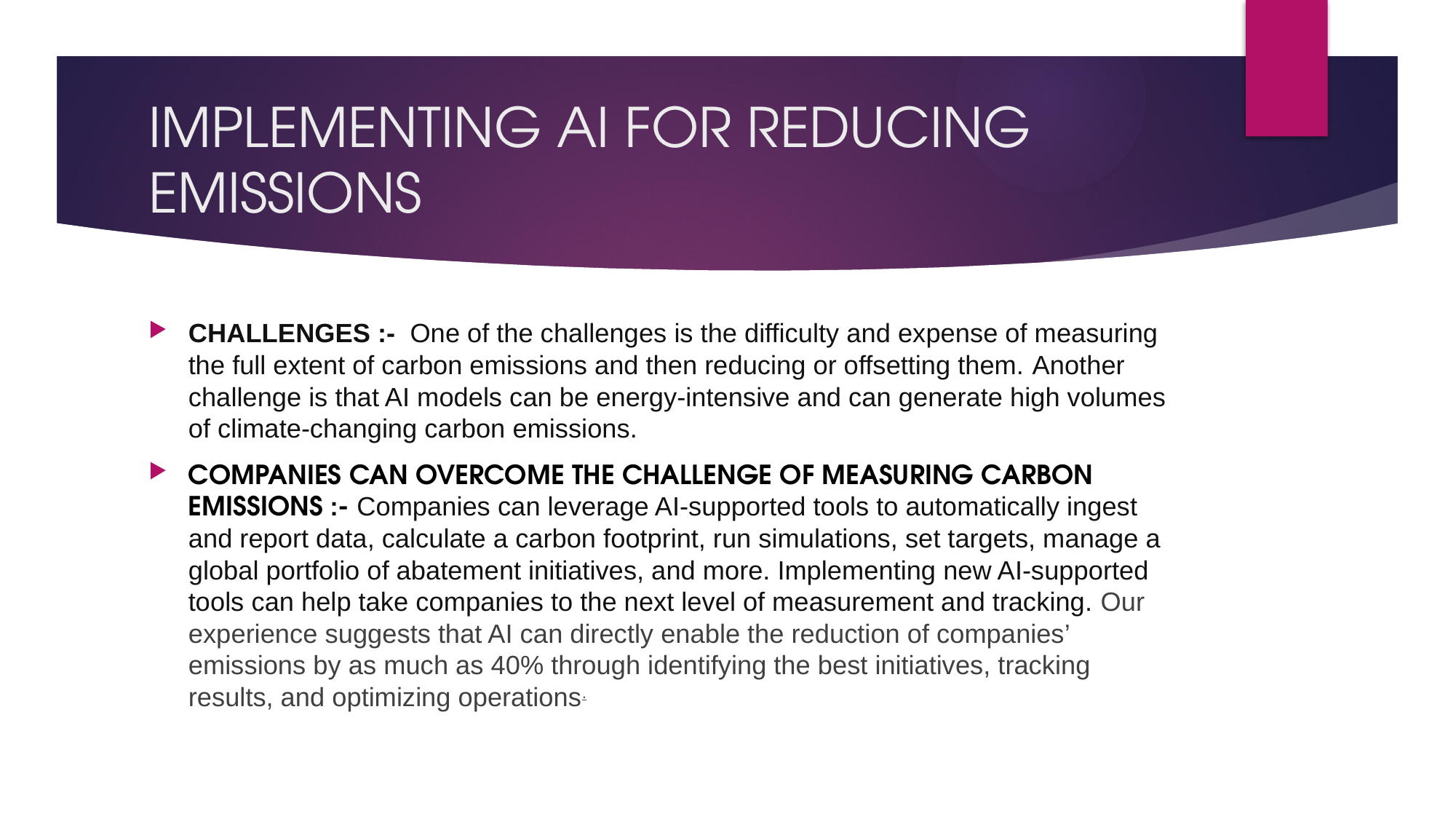

# IMPLEMENTING AI FOR REDUCING EMISSIONS
CHALLENGES :-  One of the challenges is the difficulty and expense of measuring the full extent of carbon emissions and then reducing or offsetting them. Another challenge is that AI models can be energy-intensive and can generate high volumes of climate-changing carbon emissions.
COMPANIES CAN OVERCOME THE CHALLENGE OF MEASURING CARBON EMISSIONS :- Companies can leverage AI-supported tools to automatically ingest and report data, calculate a carbon footprint, run simulations, set targets, manage a global portfolio of abatement initiatives, and more. Implementing new AI-supported tools can help take companies to the next level of measurement and tracking. Our experience suggests that AI can directly enable the reduction of companies’ emissions by as much as 40% through identifying the best initiatives, tracking results, and optimizing operations.